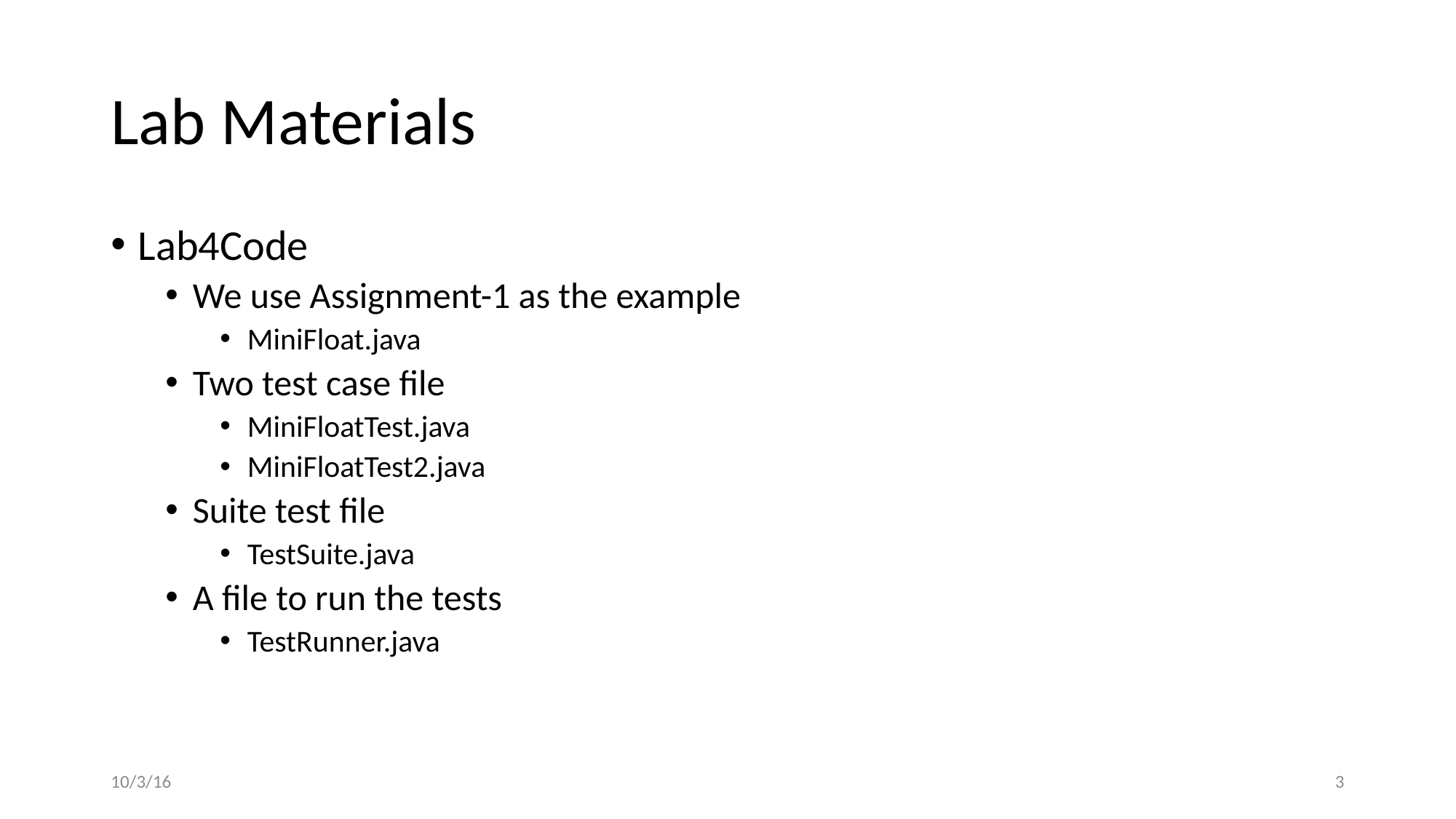

# Lab Materials
Lab4Code
We use Assignment-1 as the example
MiniFloat.java
Two test case file
MiniFloatTest.java
MiniFloatTest2.java
Suite test file
TestSuite.java
A file to run the tests
TestRunner.java
10/3/16
3